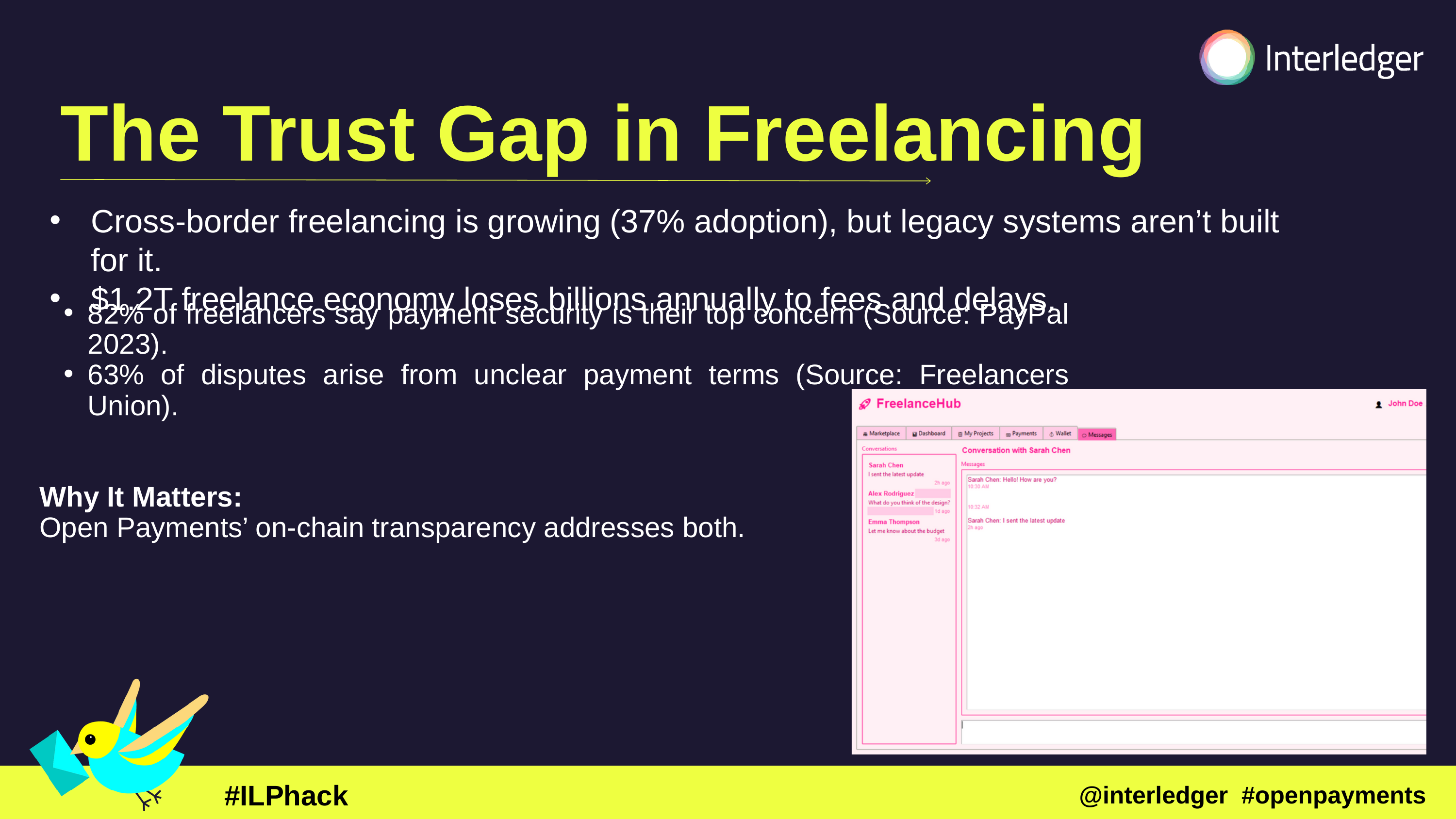

The Trust Gap in Freelancing

Cross-border freelancing is growing (37% adoption), but legacy systems aren’t built for it.
$1.2T freelance economy loses billions annually to fees and delays.
82% of freelancers say payment security is their top concern (Source: PayPal 2023).
63% of disputes arise from unclear payment terms (Source: Freelancers Union).

Why It Matters:
Open Payments’ on-chain transparency addresses both.

@interledger  #openpayments
#ILPhacks